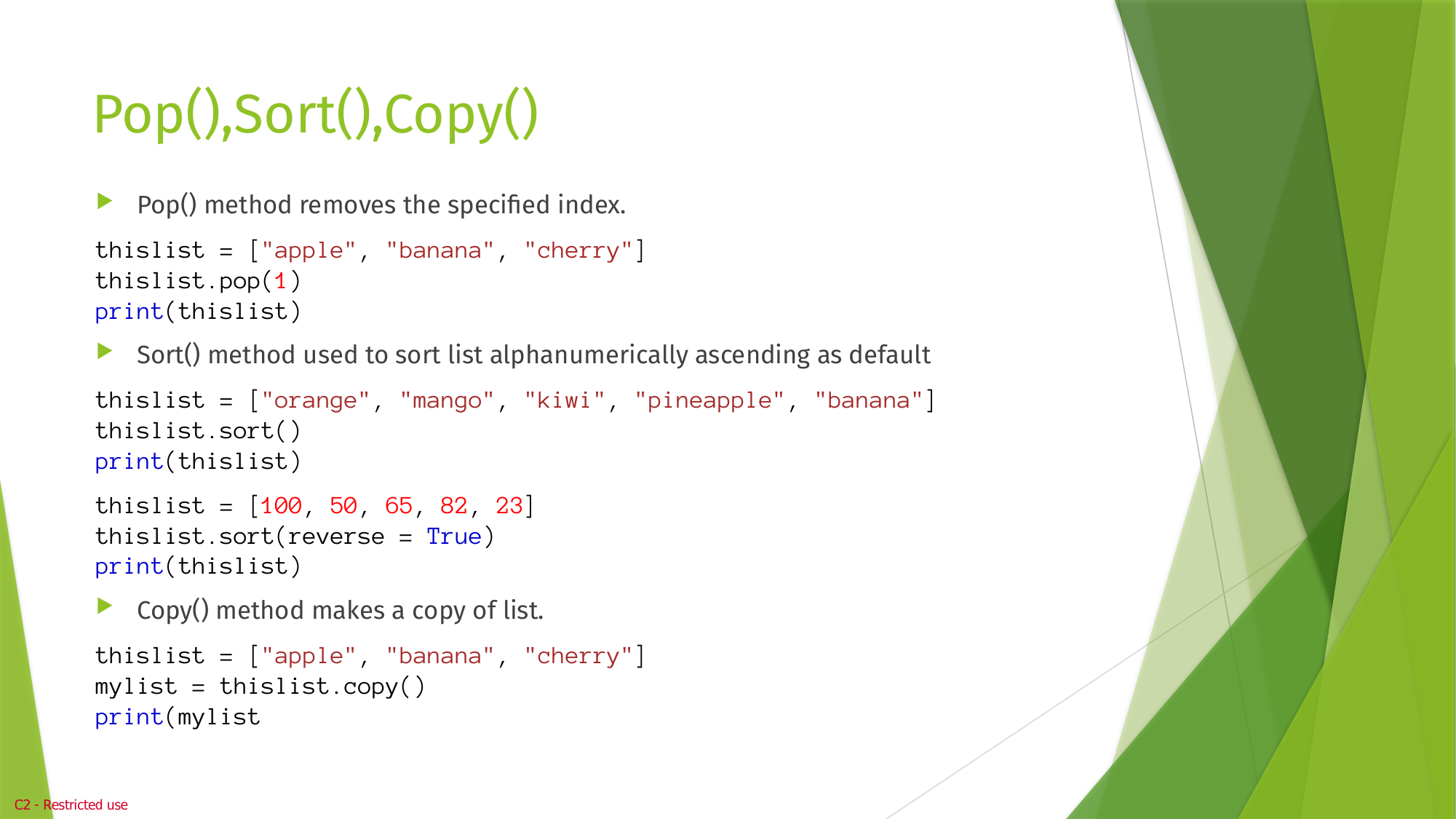

# Pop(),Sort(),Copy()
Pop() method removes the specified index.
thislist = ["apple", "banana", "cherry"]
thislist.pop(1)
print(thislist)
Sort() method used to sort list alphanumerically ascending as default
thislist = ["orange", "mango", "kiwi", "pineapple", "banana"]
thislist.sort()
print(thislist)
thislist = [100, 50, 65, 82, 23]
thislist.sort(reverse = True)
print(thislist)
Copy() method makes a copy of list.
thislist = ["apple", "banana", "cherry"]
mylist = thislist.copy()
print(mylist